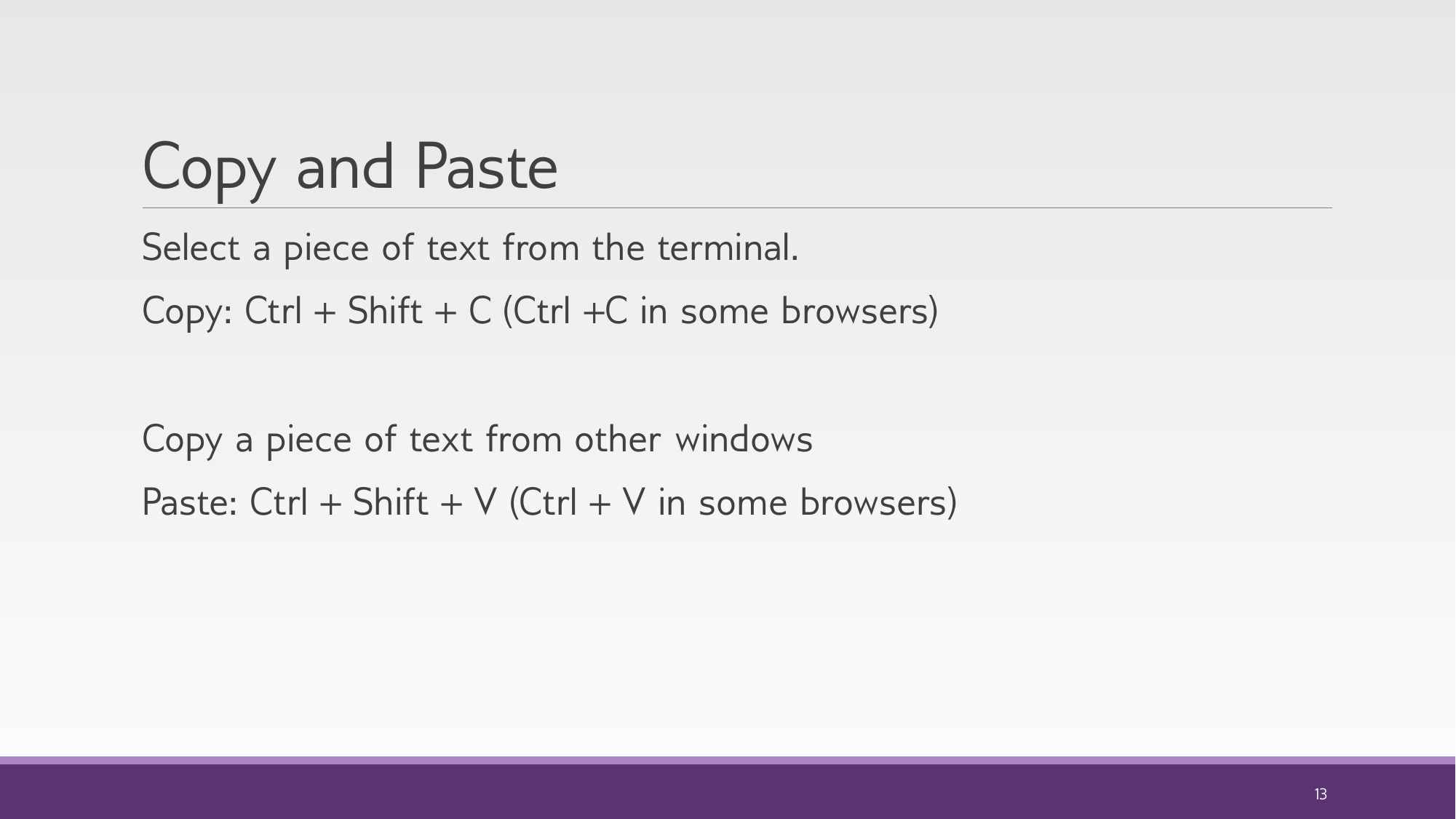

# Copy and Paste
Select a piece of text from the terminal.
Copy: Ctrl + Shift + C (Ctrl +C in some browsers)

Copy a piece of text from other windows
Paste: Ctrl + Shift + V (Ctrl + V in some browsers)
13